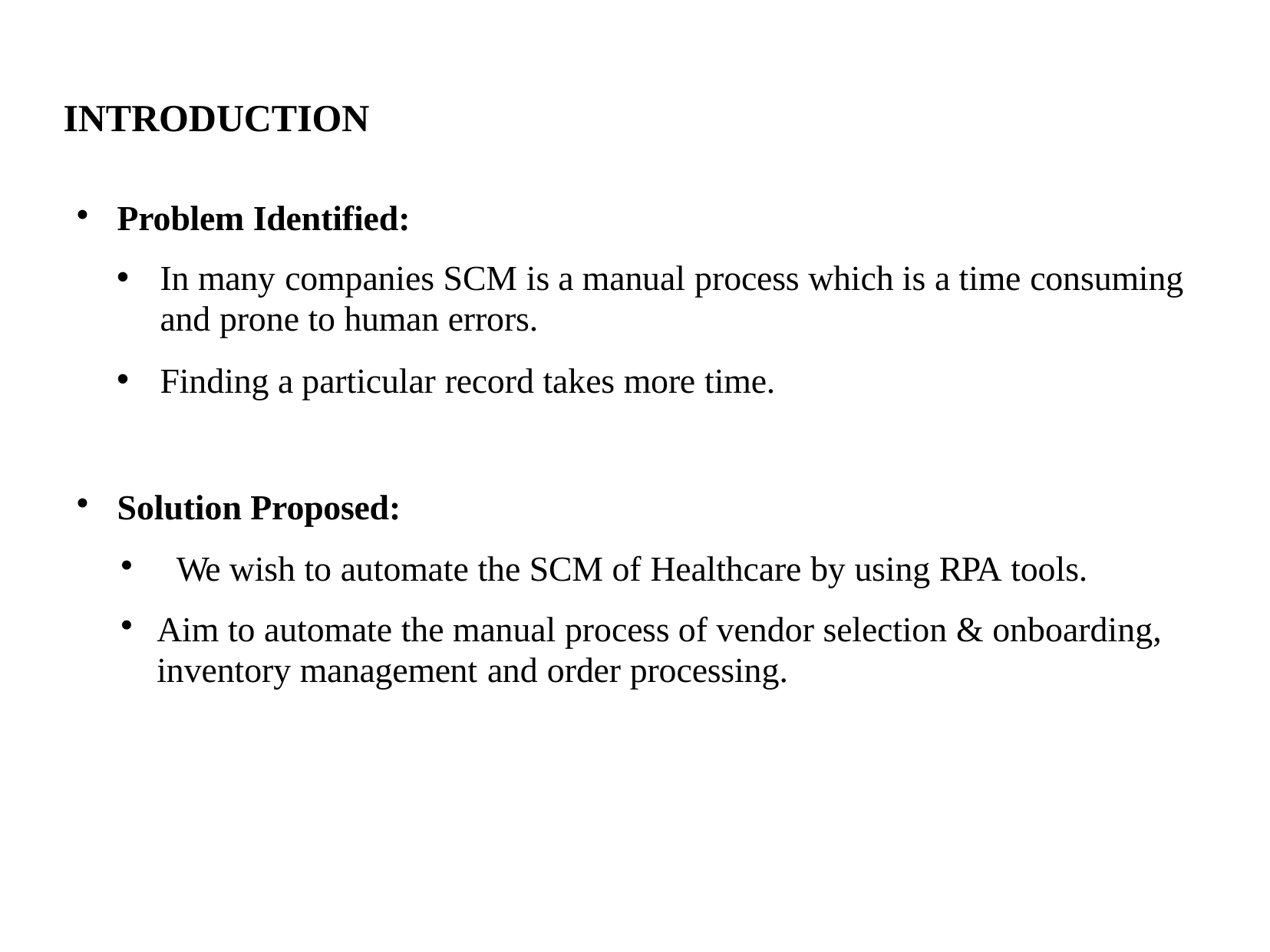

# INTRODUCTION
Problem Identified:
In many companies SCM is a manual process which is a time consuming
and prone to human errors.
Finding a particular record takes more time.

Solution Proposed:
We wish to automate the SCM of Healthcare by using RPA tools.
Aim to automate the manual process of vendor selection & onboarding,
inventory management and order processing.